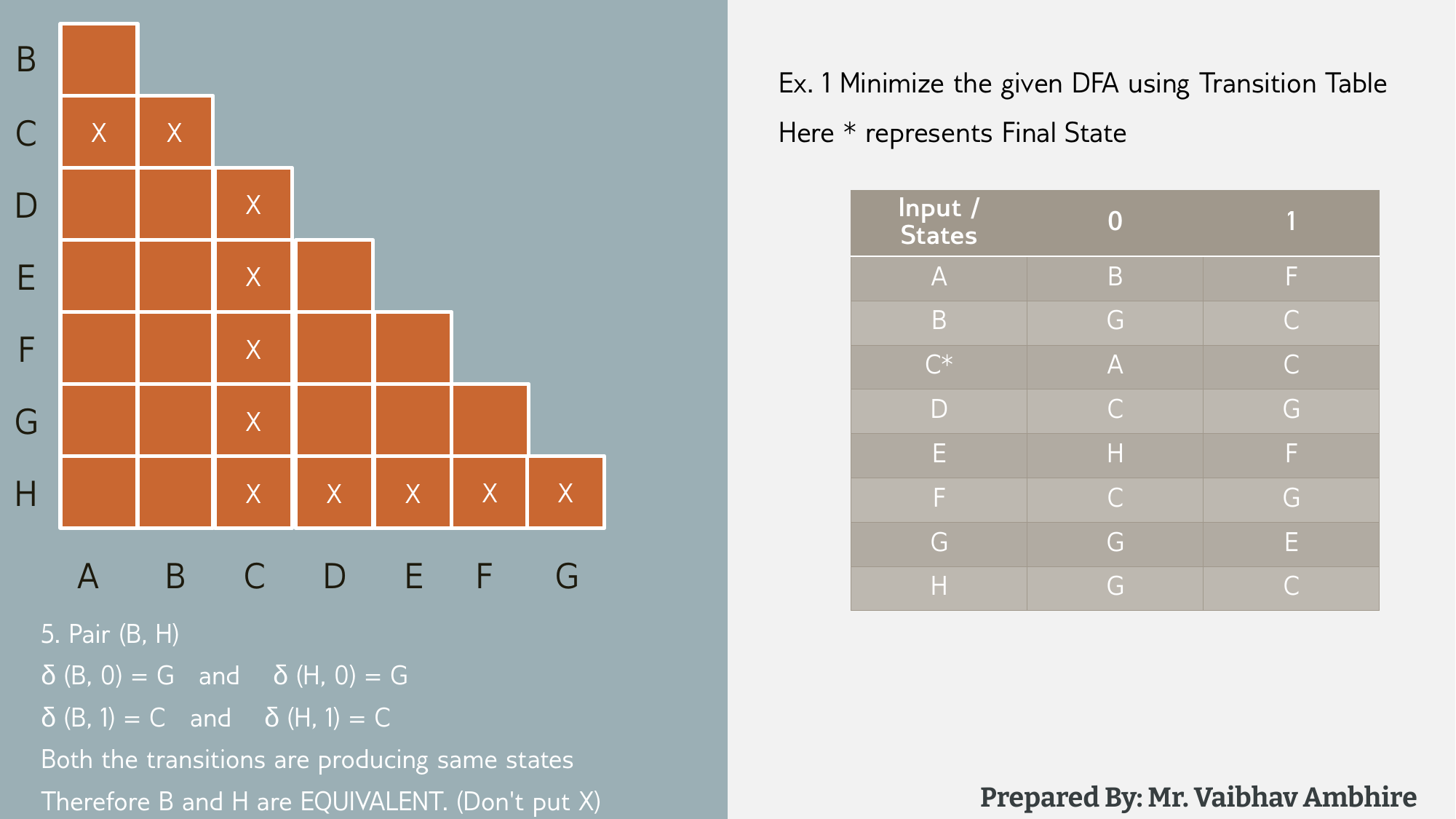

B
Ex. 1 Minimize the given DFA using Transition Table
Here * represents Final State
X
X
C

X

D
| Input / States | 0 | 1 |
| --- | --- | --- |
| A | B | F |
| B | G | C |
| C\* | A | C |
| D | C | G |
| E | H | F |
| F | C | G |
| G | G | E |
| H | G | C |

X

E

X

F

X

G
X
X
X

X

X
H
C
G
B
D
E
F
A
5. Pair (B, H)
δ (B, 0) = G   and    δ (H, 0) = G
δ (B, 1) = C   and    δ (H, 1) = C
Both the transitions are producing same states
Therefore B and H are EQUIVALENT. (Don't put X)